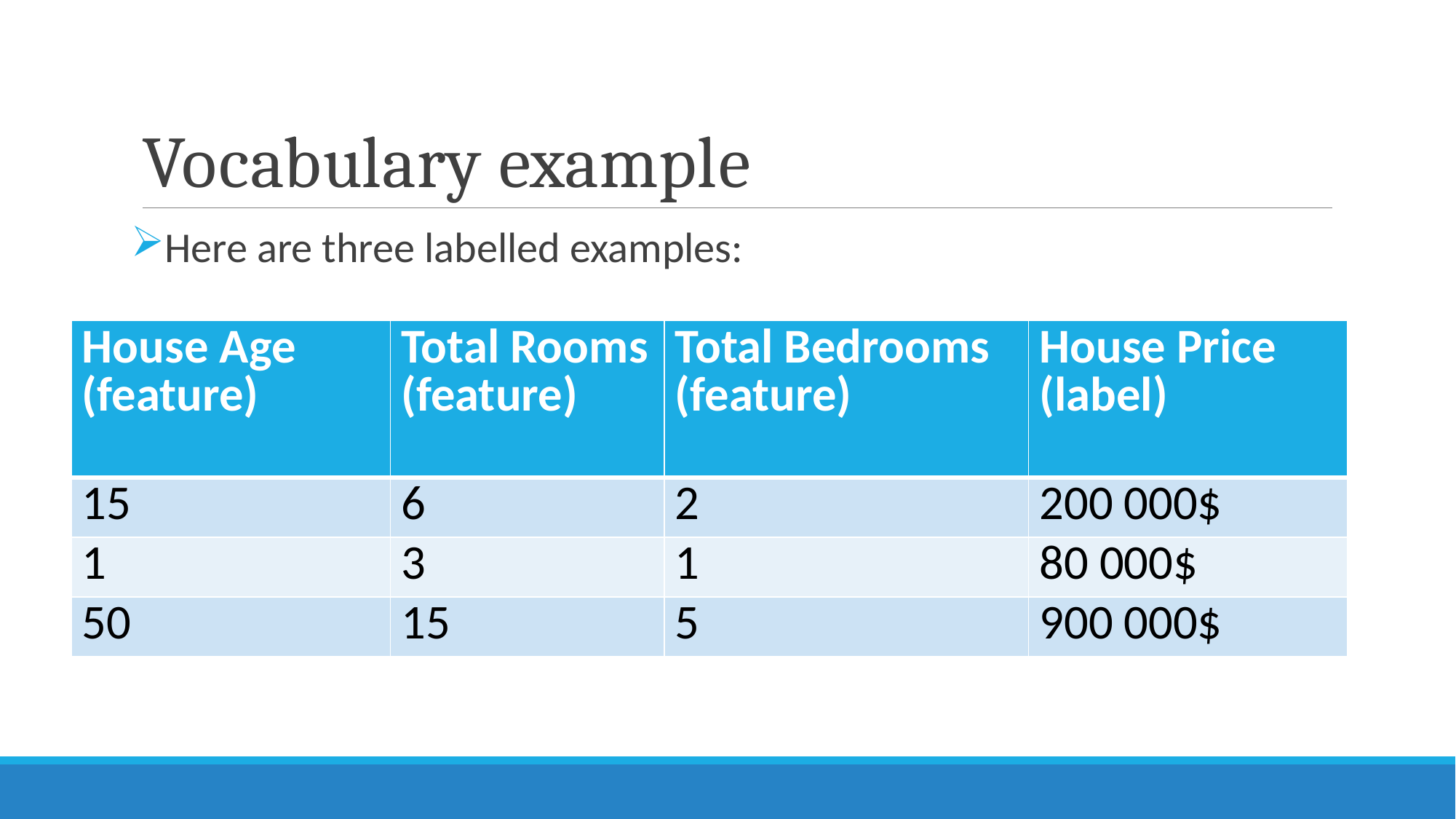

# Vocabulary example
Here are three labelled examples:

| House Age (feature) | Total Rooms (feature) | Total Bedrooms (feature) | House Price (label) |
| --- | --- | --- | --- |
| 15 | 6 | 2 | 200 000$ |
| 1 | 3 | 1 | 80 000$ |
| 50 | 15 | 5 | 900 000$ |